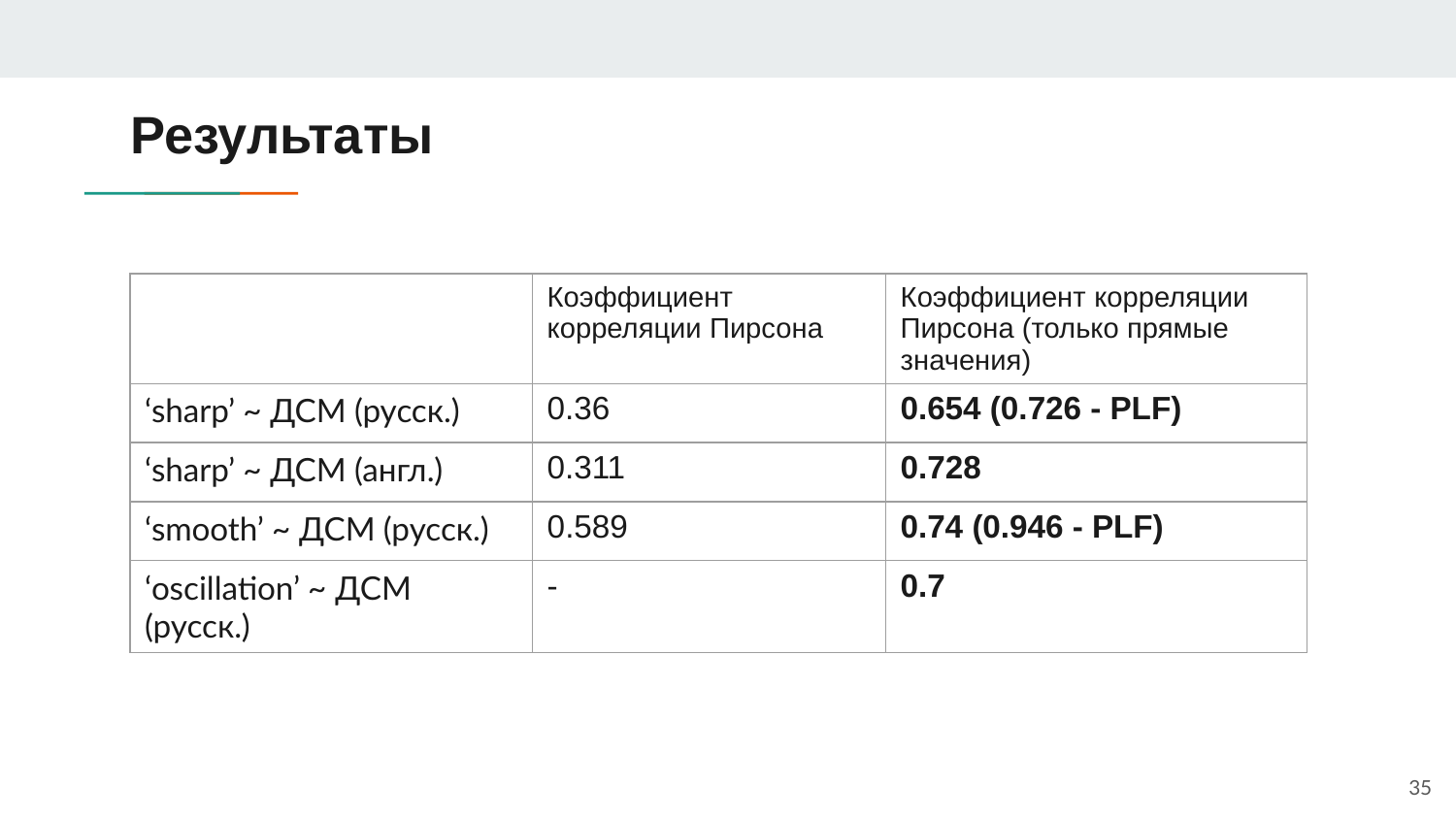

# Результаты
|  | Коэффициент корреляции Пирсона | Коэффициент корреляции Пирсона (только прямые значения) |
| --- | --- | --- |
| ‘sharp’ ~ ДСМ (русск.) | 0.36 | 0.654 (0.726 - PLF) |
| ‘sharp’ ~ ДСМ (англ.) | 0.311 | 0.728 |
| ‘smooth’ ~ ДСМ (русск.) | 0.589 | 0.74 (0.946 - PLF) |
| ‘oscillation’ ~ ДСМ (русск.) | - | 0.7 |
35